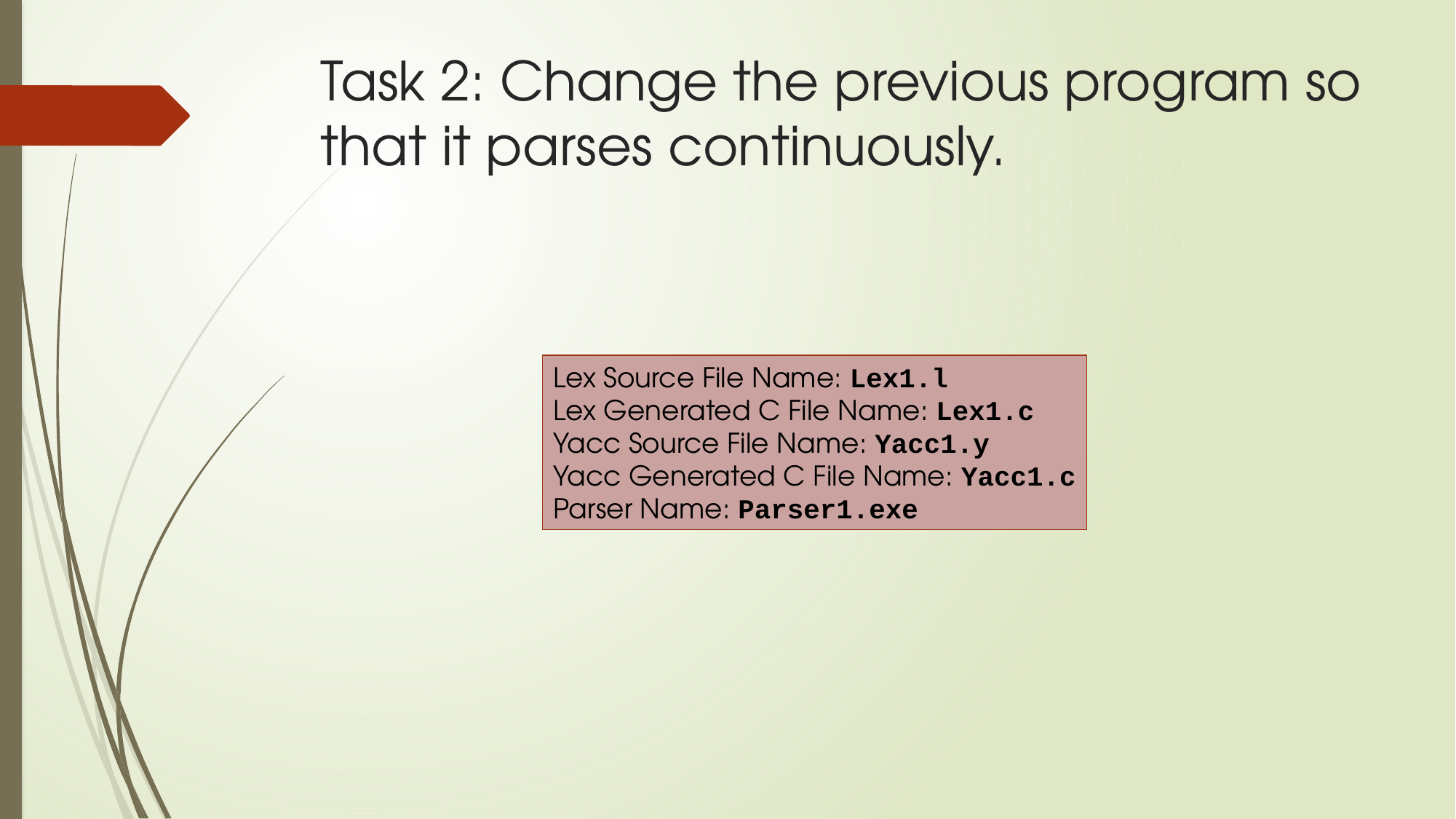

# Task 2: Change the previous program so that it parses continuously.

Lex Source File Name: Lex1.l
Lex Generated C File Name: Lex1.c
Yacc Source File Name: Yacc1.y
Yacc Generated C File Name: Yacc1.c
Parser Name: Parser1.exe